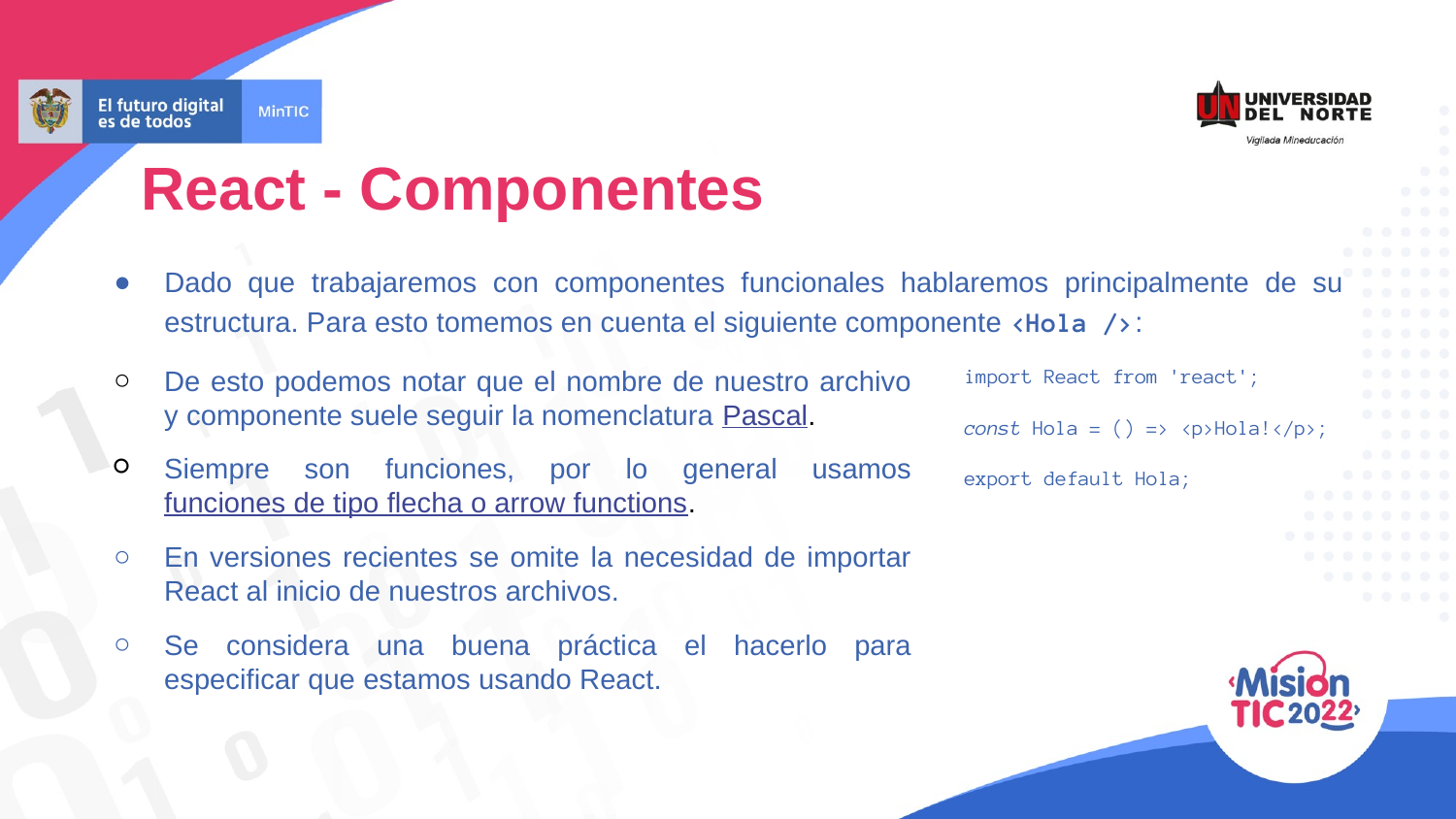

React - Componentes
Dado que trabajaremos con componentes funcionales hablaremos principalmente de su estructura. Para esto tomemos en cuenta el siguiente componente <Hola />:

De esto podemos notar que el nombre de nuestro archivo y componente suele seguir la nomenclatura Pascal.
Siempre son funciones, por lo general usamos funciones de tipo flecha o arrow functions.
En versiones recientes se omite la necesidad de importar React al inicio de nuestros archivos.
Se considera una buena práctica el hacerlo para especificar que estamos usando React.
import React from 'react';

const Hola = () => <p>Hola!</p>;

export default Hola;